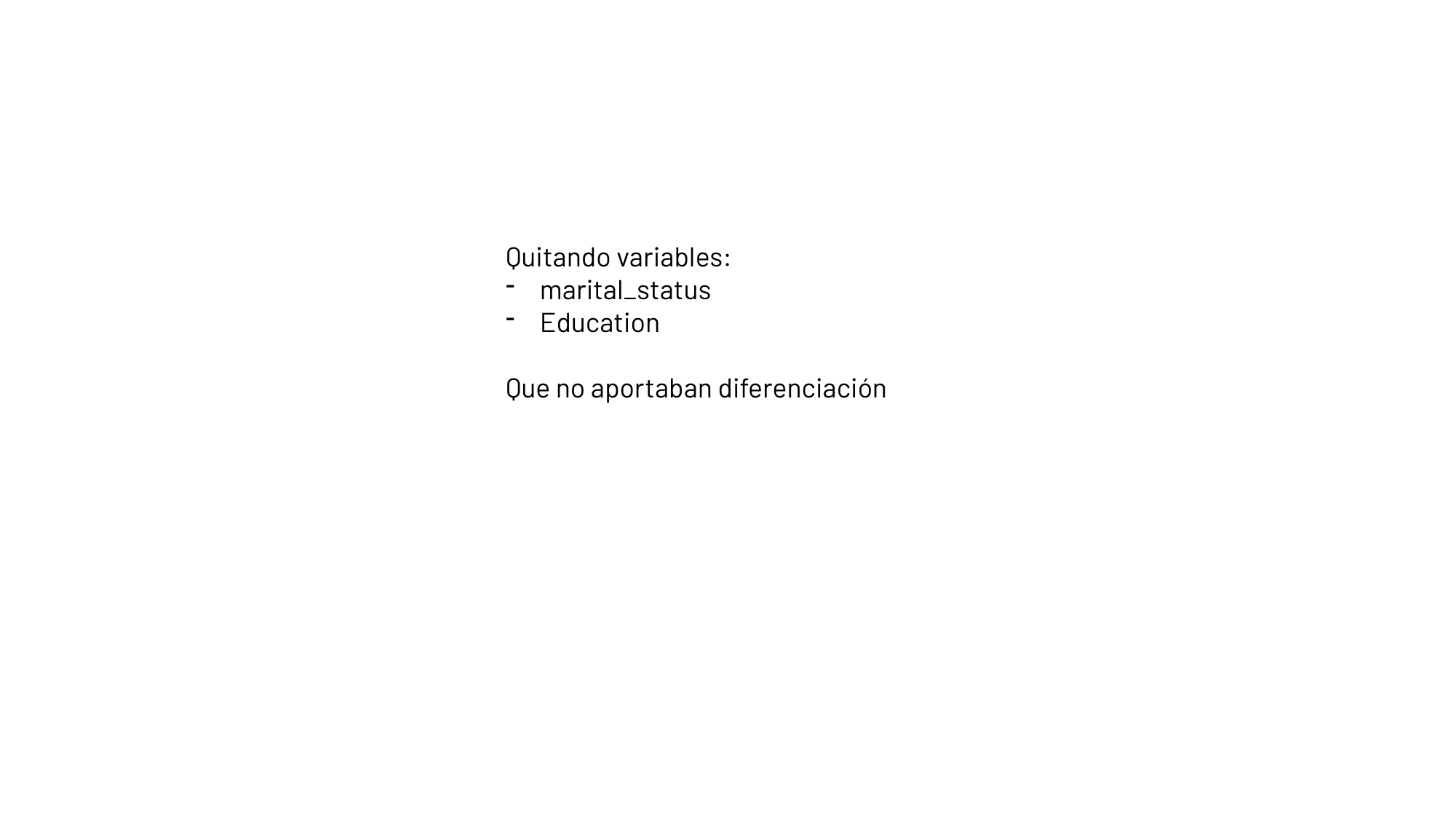

Quitando variables:
marital_status
Education

Que no aportaban diferenciación